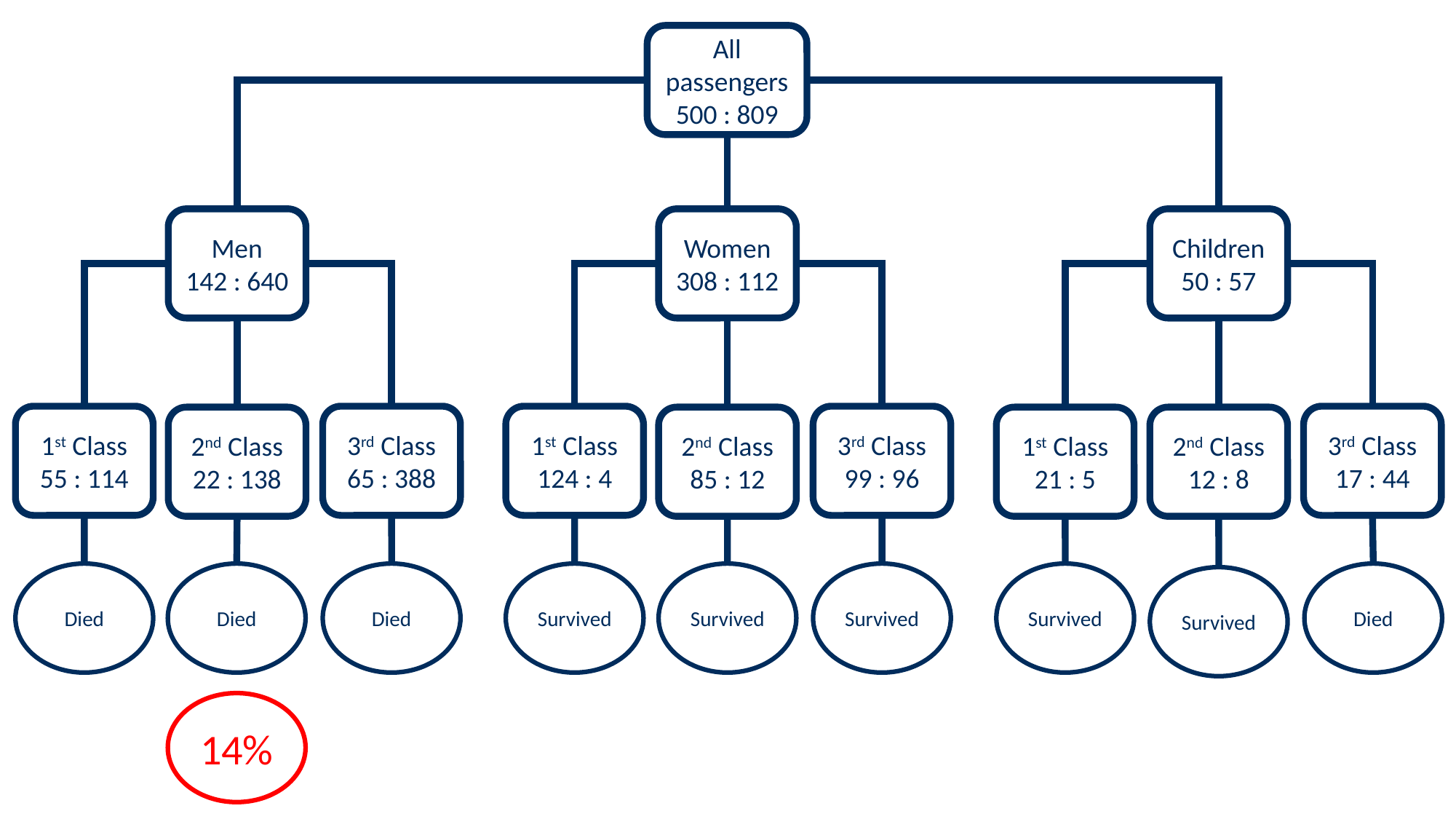

All passengers
500 : 809
Men
142 : 640
Women
308 : 112
Children
50 : 57
1st Class
55 : 114
3rd Class
65 : 388
1st Class
124 : 4
3rd Class
99 : 96
3rd Class
17 : 44
2nd Class
22 : 138
2nd Class
85 : 12
1st Class
21 : 5
2nd Class
12 : 8
Died
Died
Died
Survived
Survived
Survived
Survived
Died
Survived
14%